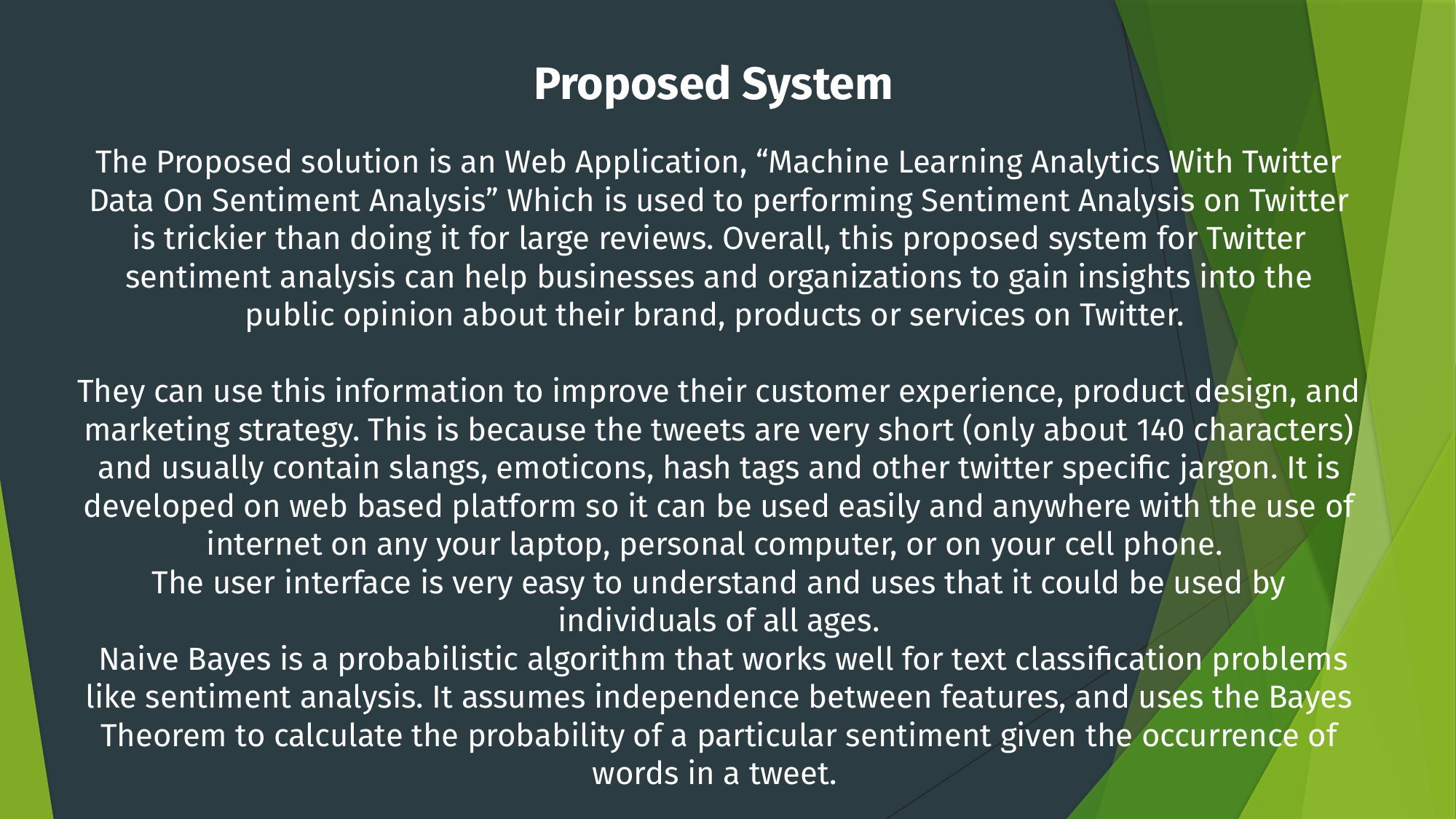

Proposed System

The Proposed solution is an Web Application, “Machine Learning Analytics With Twitter Data On Sentiment Analysis” Which is used to performing Sentiment Analysis on Twitter is trickier than doing it for large reviews. Overall, this proposed system for Twitter sentiment analysis can help businesses and organizations to gain insights into the public opinion about their brand, products or services on Twitter.

They can use this information to improve their customer experience, product design, and marketing strategy. This is because the tweets are very short (only about 140 characters) and usually contain slangs, emoticons, hash tags and other twitter specific jargon. It is developed on web based platform so it can be used easily and anywhere with the use of internet on any your laptop, personal computer, or on your cell phone.
The user interface is very easy to understand and uses that it could be used by individuals of all ages.
 Naive Bayes is a probabilistic algorithm that works well for text classification problems like sentiment analysis. It assumes independence between features, and uses the Bayes Theorem to calculate the probability of a particular sentiment given the occurrence of words in a tweet.